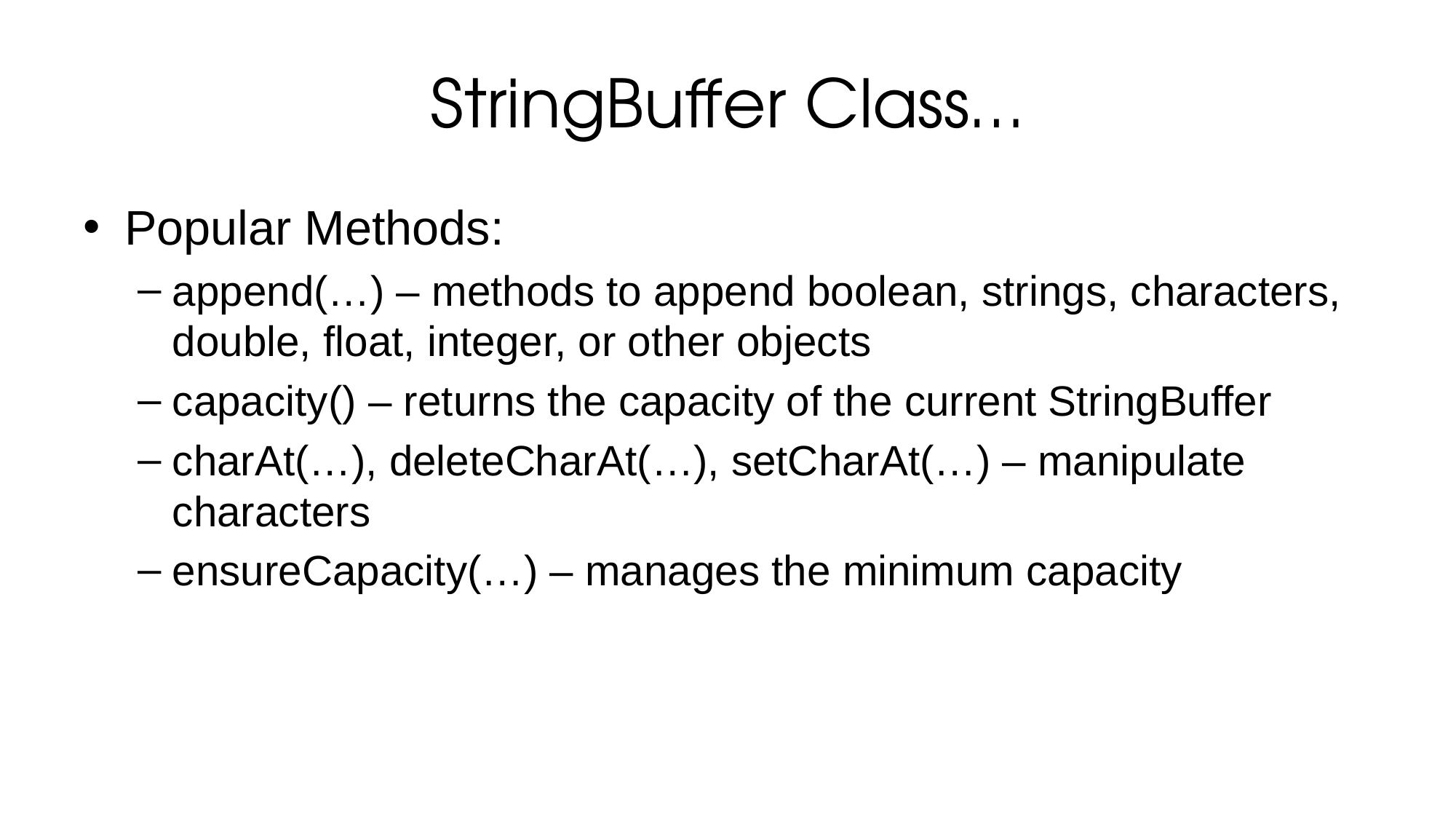

# StringBuffer Class…
Popular Methods:
append(…) – methods to append boolean, strings, characters, double, float, integer, or other objects
capacity() – returns the capacity of the current StringBuffer
charAt(…), deleteCharAt(…), setCharAt(…) – manipulate characters
ensureCapacity(…) – manages the minimum capacity